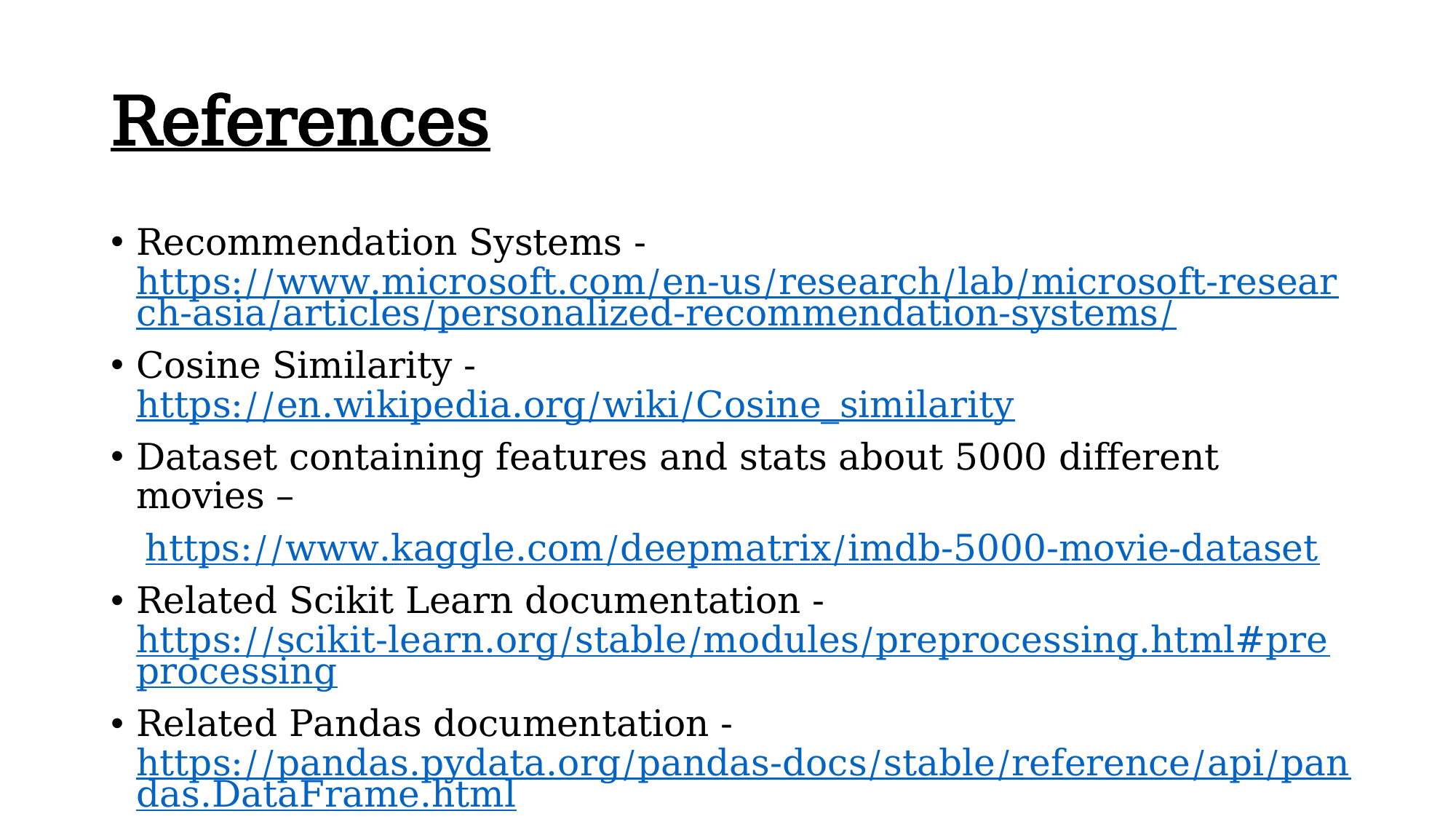

# References
Recommendation Systems - https://www.microsoft.com/en-us/research/lab/microsoft-research-asia/articles/personalized-recommendation-systems/
Cosine Similarity - https://en.wikipedia.org/wiki/Cosine_similarity
Dataset containing features and stats about 5000 different movies –
   https://www.kaggle.com/deepmatrix/imdb-5000-movie-dataset
Related Scikit Learn documentation - https://scikit-learn.org/stable/modules/preprocessing.html#preprocessing
Related Pandas documentation - https://pandas.pydata.org/pandas-docs/stable/reference/api/pandas.DataFrame.html